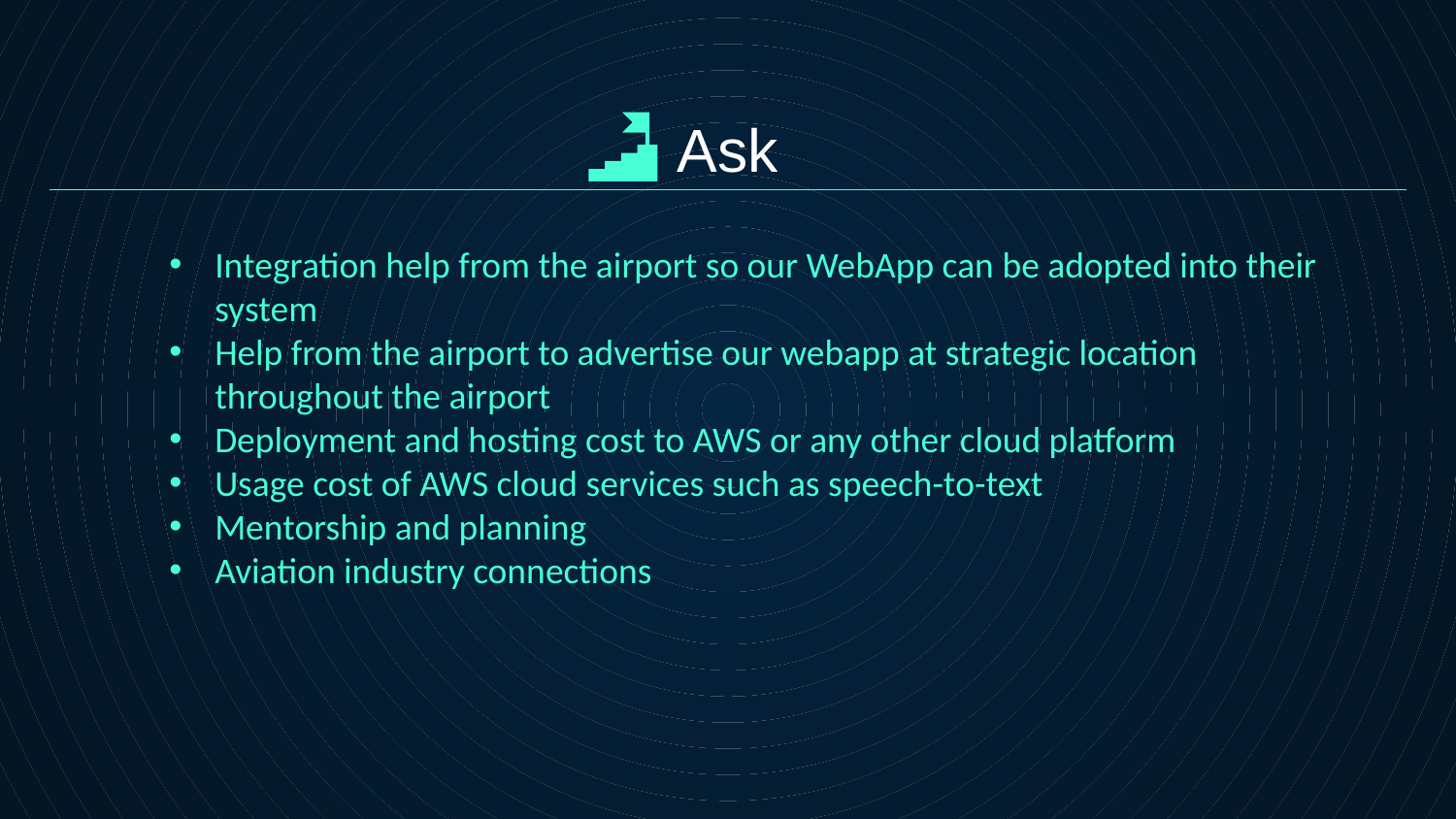

# Ask

Integration help from the airport so our WebApp can be adopted into their system
Help from the airport to advertise our webapp at strategic location throughout the airport
Deployment and hosting cost to AWS or any other cloud platform
Usage cost of AWS cloud services such as speech-to-text
Mentorship and planning
Aviation industry connections